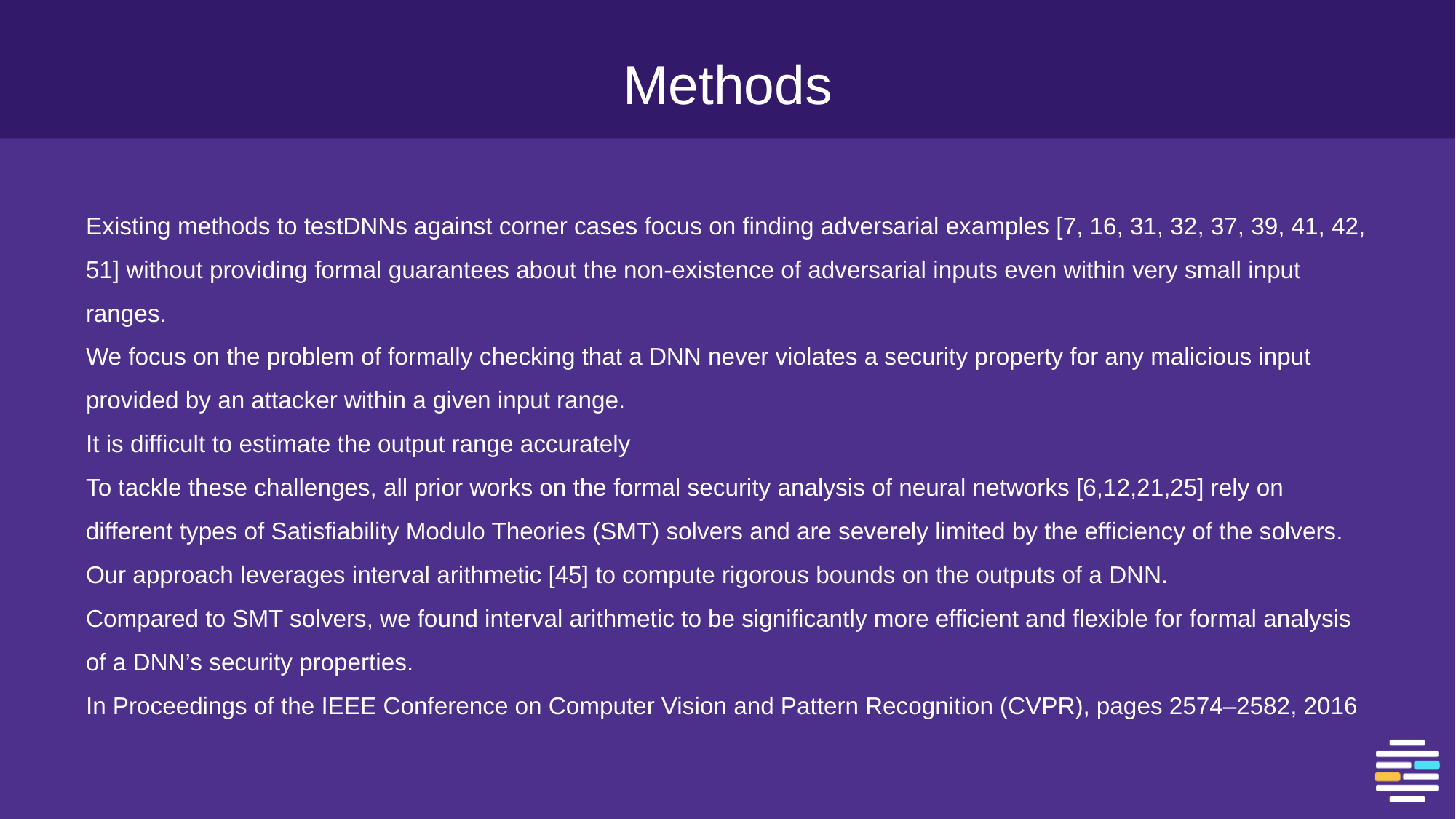

# Methods
Existing methods to testDNNs against corner cases focus on finding adversarial examples [7, 16, 31, 32, 37, 39, 41, 42, 51] without providing formal guarantees about the non-existence of adversarial inputs even within very small input ranges.
We focus on the problem of formally checking that a DNN never violates a security property for any malicious input provided by an attacker within a given input range.
It is difficult to estimate the output range accurately
To tackle these challenges, all prior works on the formal security analysis of neural networks [6,12,21,25] rely on different types of Satisfiability Modulo Theories (SMT) solvers and are severely limited by the efficiency of the solvers.
Our approach leverages interval arithmetic [45] to compute rigorous bounds on the outputs of a DNN.
Compared to SMT solvers, we found interval arithmetic to be significantly more efficient and flexible for formal analysis of a DNN’s security properties.
In Proceedings of the IEEE Conference on Computer Vision and Pattern Recognition (CVPR), pages 2574–2582, 2016